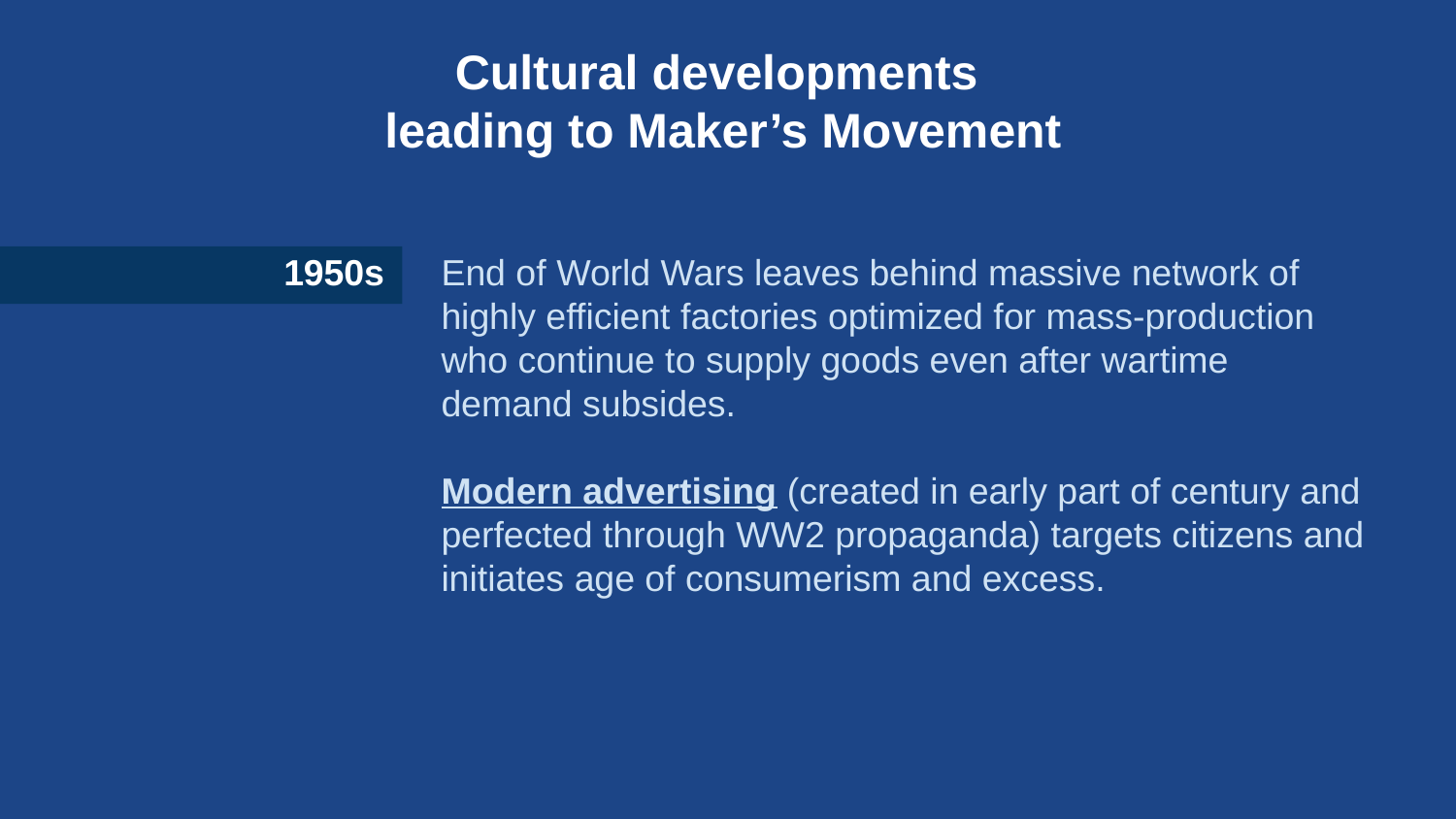

Cultural developments
leading to Maker’s Movement
1950s
End of World Wars leaves behind massive network of highly efficient factories optimized for mass-production who continue to supply goods even after wartime demand subsides.

Modern advertising (created in early part of century and perfected through WW2 propaganda) targets citizens and initiates age of consumerism and excess.